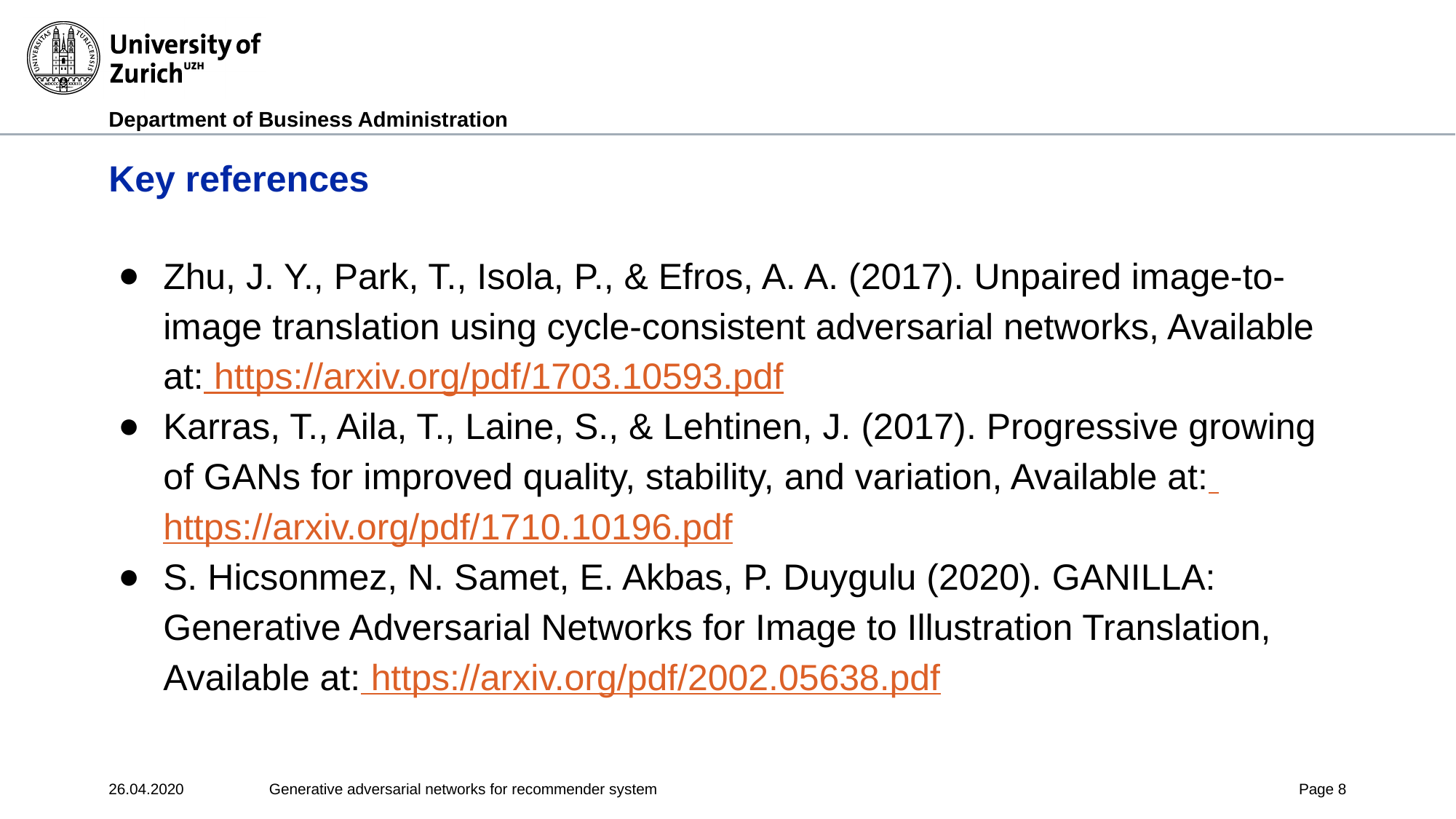

# Key references
Zhu, J. Y., Park, T., Isola, P., & Efros, A. A. (2017). Unpaired image-to-image translation using cycle-consistent adversarial networks, Available at: https://arxiv.org/pdf/1703.10593.pdf
Karras, T., Aila, T., Laine, S., & Lehtinen, J. (2017). Progressive growing of GANs for improved quality, stability, and variation, Available at: https://arxiv.org/pdf/1710.10196.pdf
S. Hicsonmez, N. Samet, E. Akbas, P. Duygulu (2020). GANILLA: Generative Adversarial Networks for Image to Illustration Translation, Available at: https://arxiv.org/pdf/2002.05638.pdf

26.04.2020
Generative adversarial networks for recommender system
Page 8